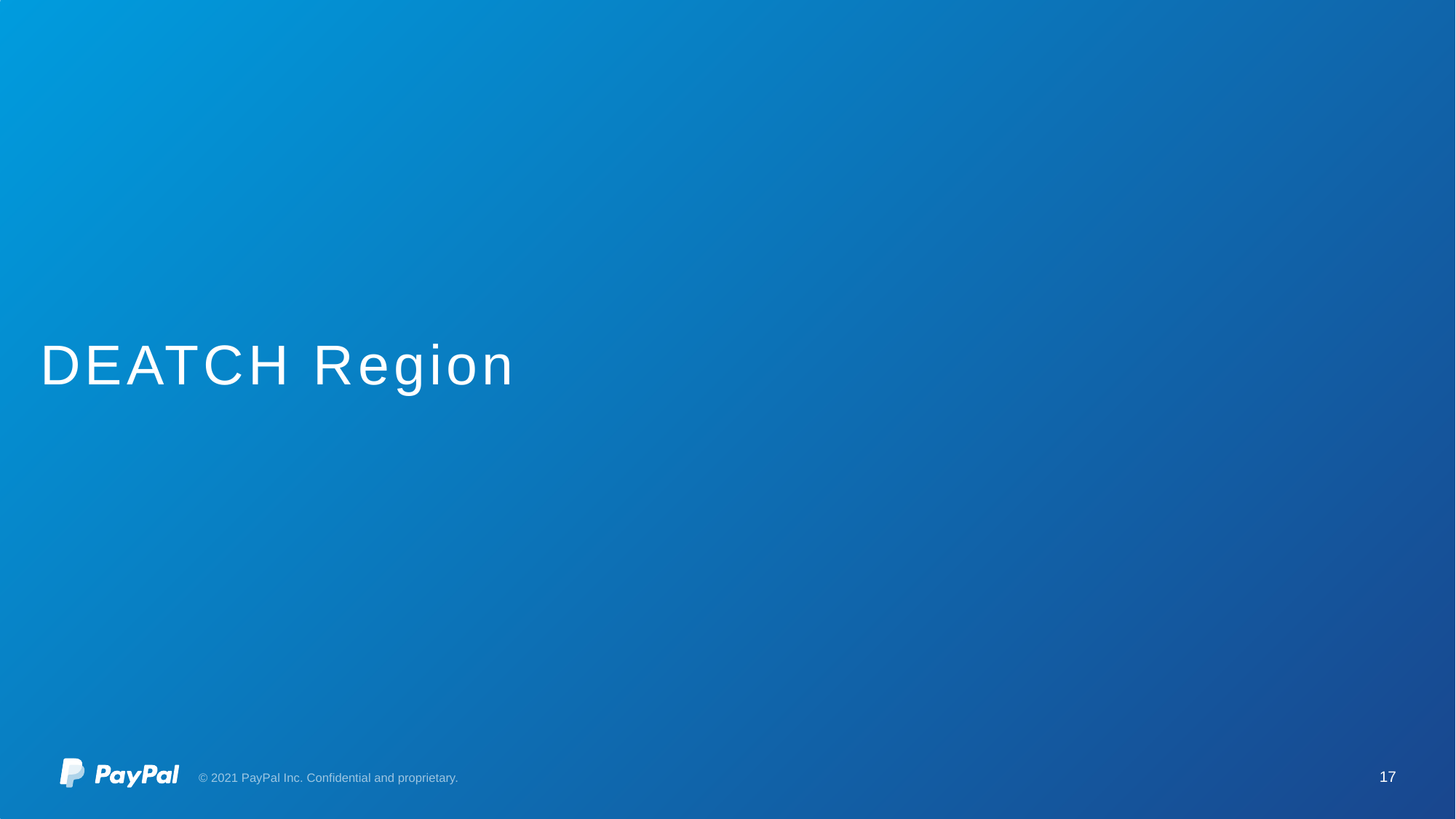

# DEATCH Region
© 2021 PayPal Inc. Confidential and proprietary.
17